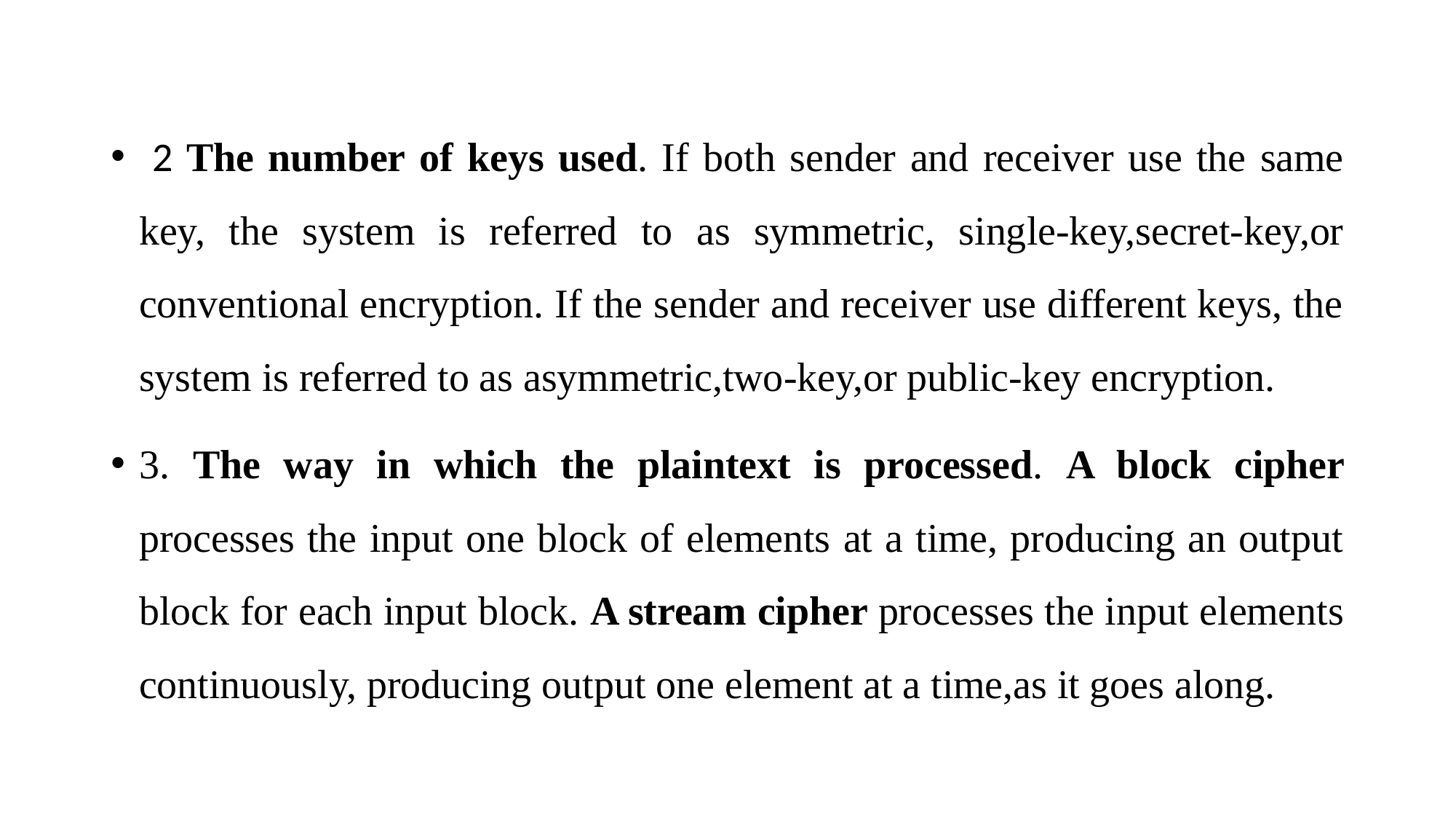

2 The number of keys used. If both sender and receiver use the same key, the system is referred to as symmetric, single-key,secret-key,or conventional encryption. If the sender and receiver use different keys, the system is referred to as asymmetric,two-key,or public-key encryption.
3. The way in which the plaintext is processed. A block cipher processes the input one block of elements at a time, producing an output block for each input block. A stream cipher processes the input elements continuously, producing output one element at a time,as it goes along.